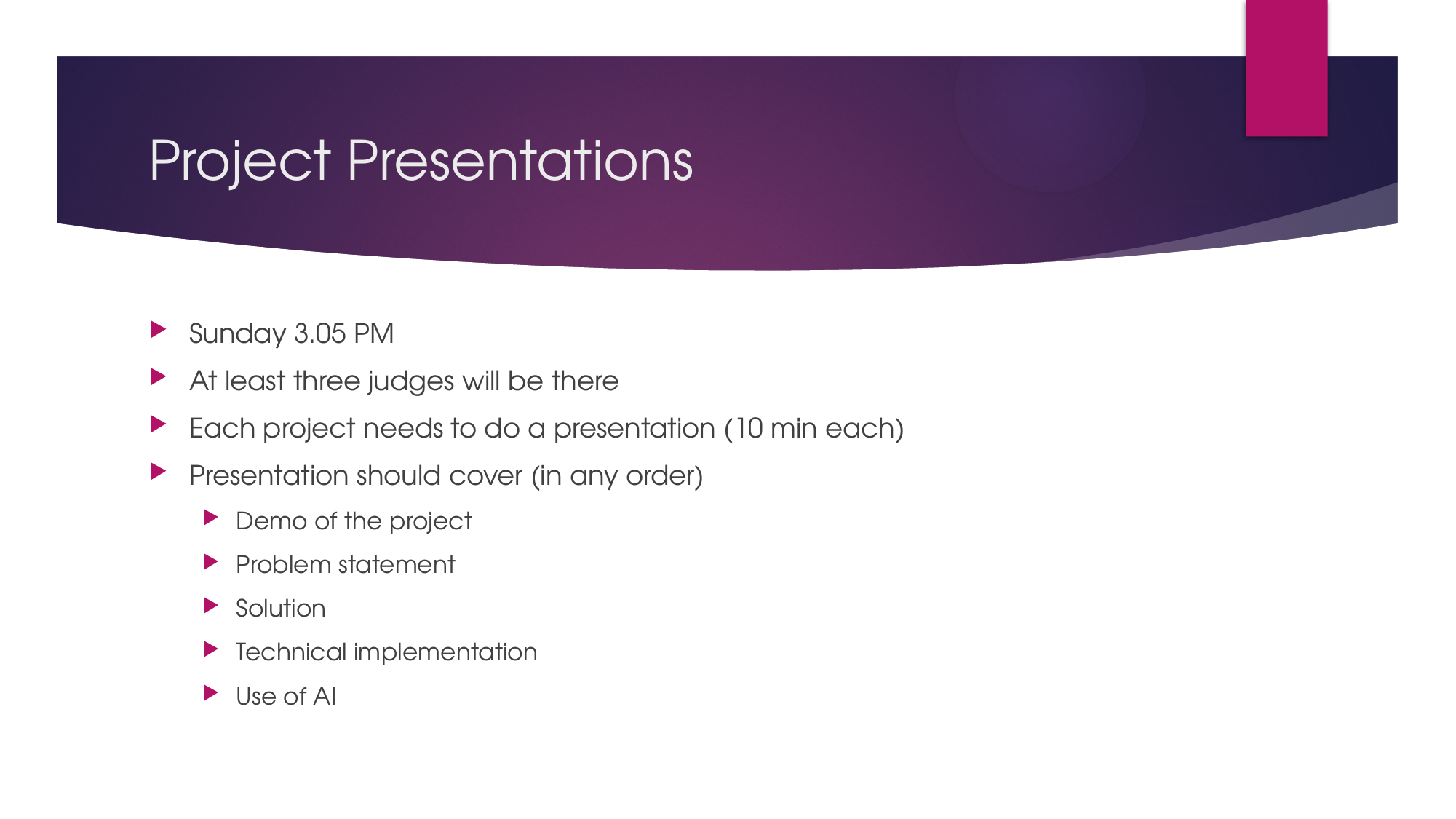

# Project Presentations
Sunday 3.05 PM
At least three judges will be there
Each project needs to do a presentation (10 min each)
Presentation should cover (in any order)
Demo of the project
Problem statement
Solution
Technical implementation
Use of AI